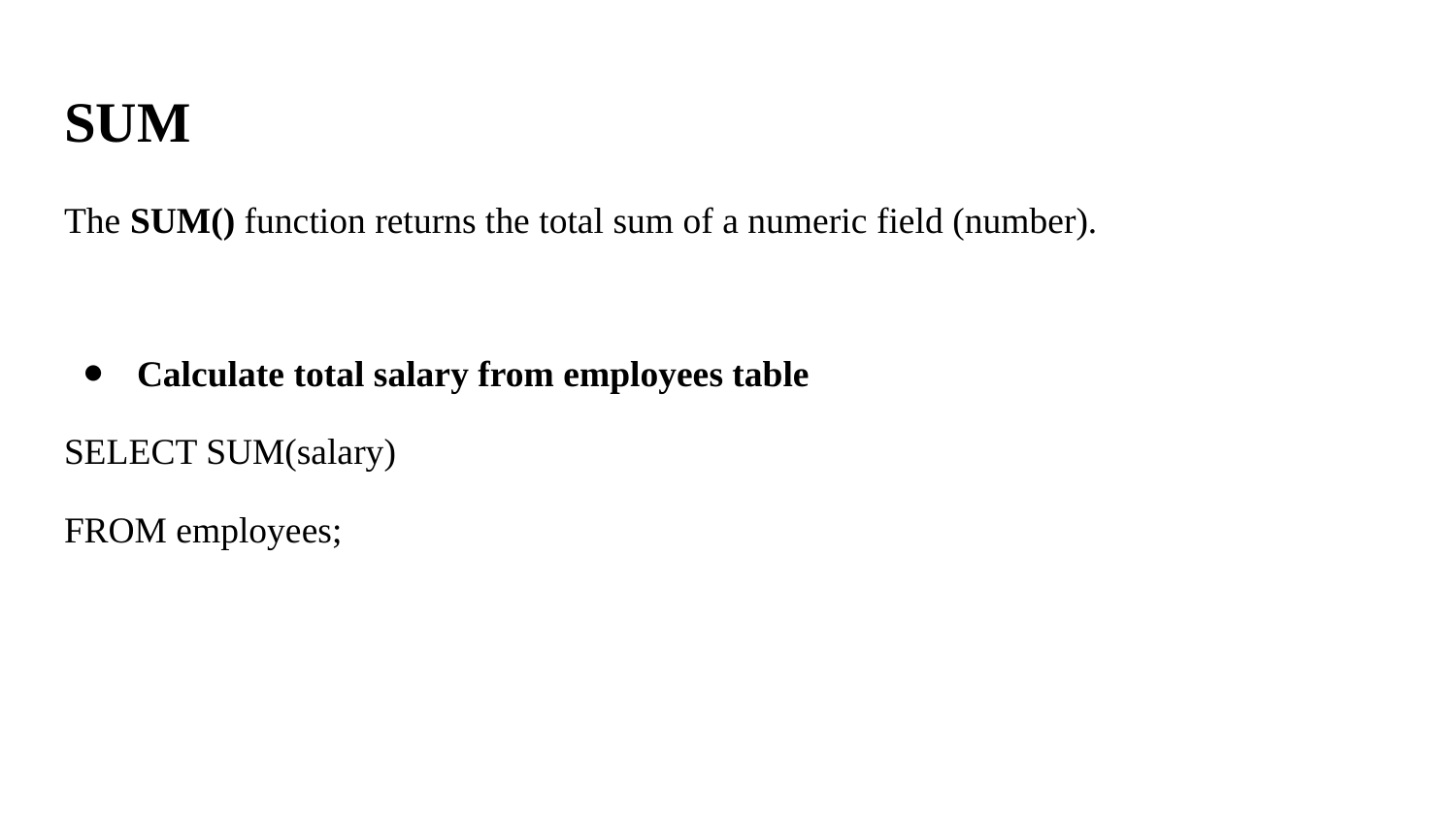

# SUM
The SUM() function returns the total sum of a numeric field (number).

Calculate total salary from employees table
SELECT SUM(salary)
FROM employees;